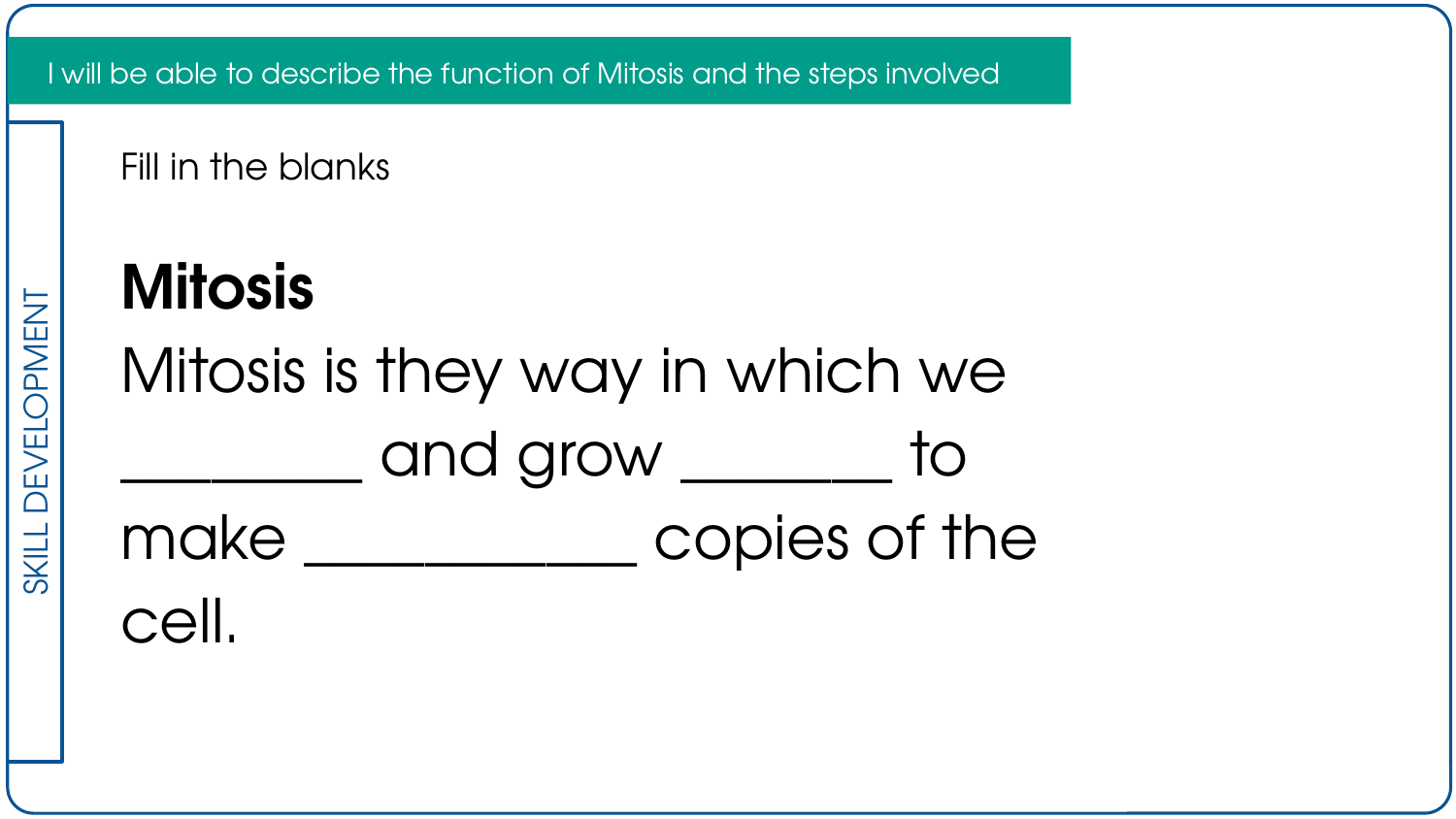

I will be able to describe the function of Mitosis and the steps involved
Fill in the blanks

Mitosis
Mitosis is they way in which we ________ and grow _______ to make ___________ copies of the cell.